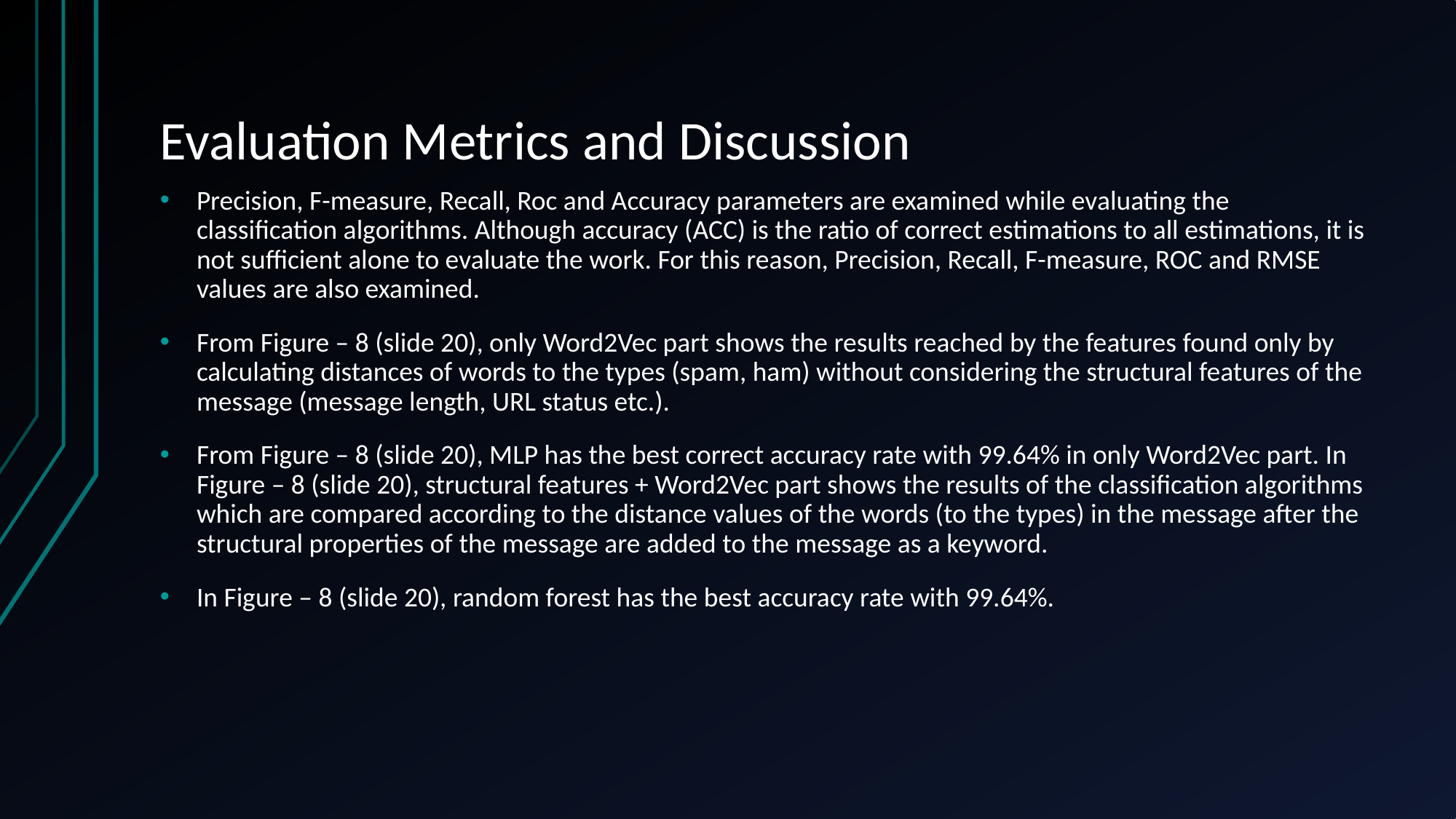

# Evaluation Metrics and Discussion
Precision, F-measure, Recall, Roc and Accuracy parameters are examined while evaluating the classification algorithms. Although accuracy (ACC) is the ratio of correct estimations to all estimations, it is not sufficient alone to evaluate the work. For this reason, Precision, Recall, F-measure, ROC and RMSE values are also examined.
From Figure – 8 (slide 20), only Word2Vec part shows the results reached by the features found only by calculating distances of words to the types (spam, ham) without considering the structural features of the message (message length, URL status etc.).
From Figure – 8 (slide 20), MLP has the best correct accuracy rate with 99.64% in only Word2Vec part. In Figure – 8 (slide 20), structural features + Word2Vec part shows the results of the classification algorithms which are compared according to the distance values of the words (to the types) in the message after the structural properties of the message are added to the message as a keyword.
In Figure – 8 (slide 20), random forest has the best accuracy rate with 99.64%.